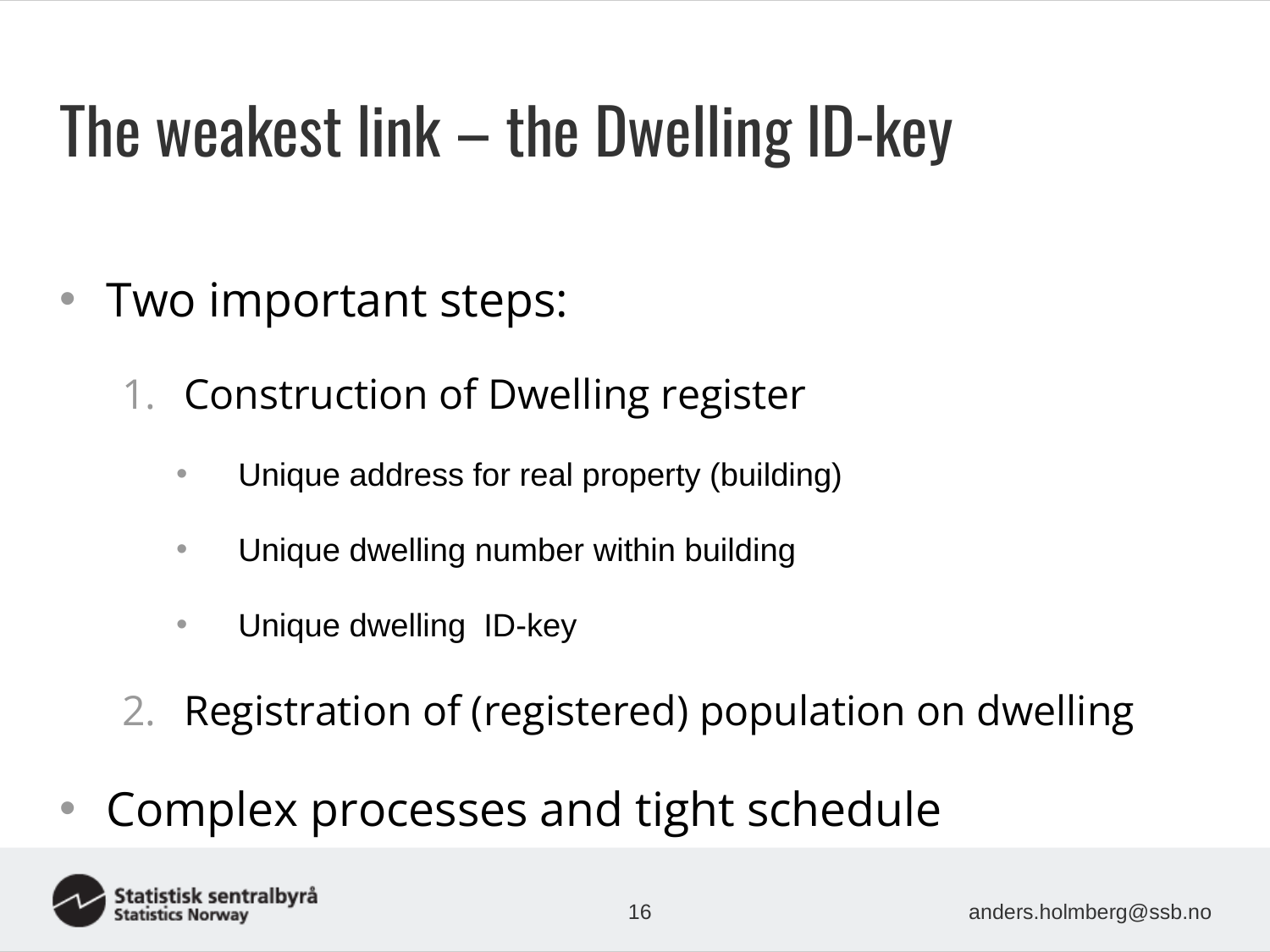

# The weakest link – the Dwelling ID-key
Two important steps:
Construction of Dwelling register
Unique address for real property (building)
Unique dwelling number within building
Unique dwelling  ID-key
Registration of (registered) population on dwelling
Complex processes and tight schedule

16
anders.holmberg@ssb.no